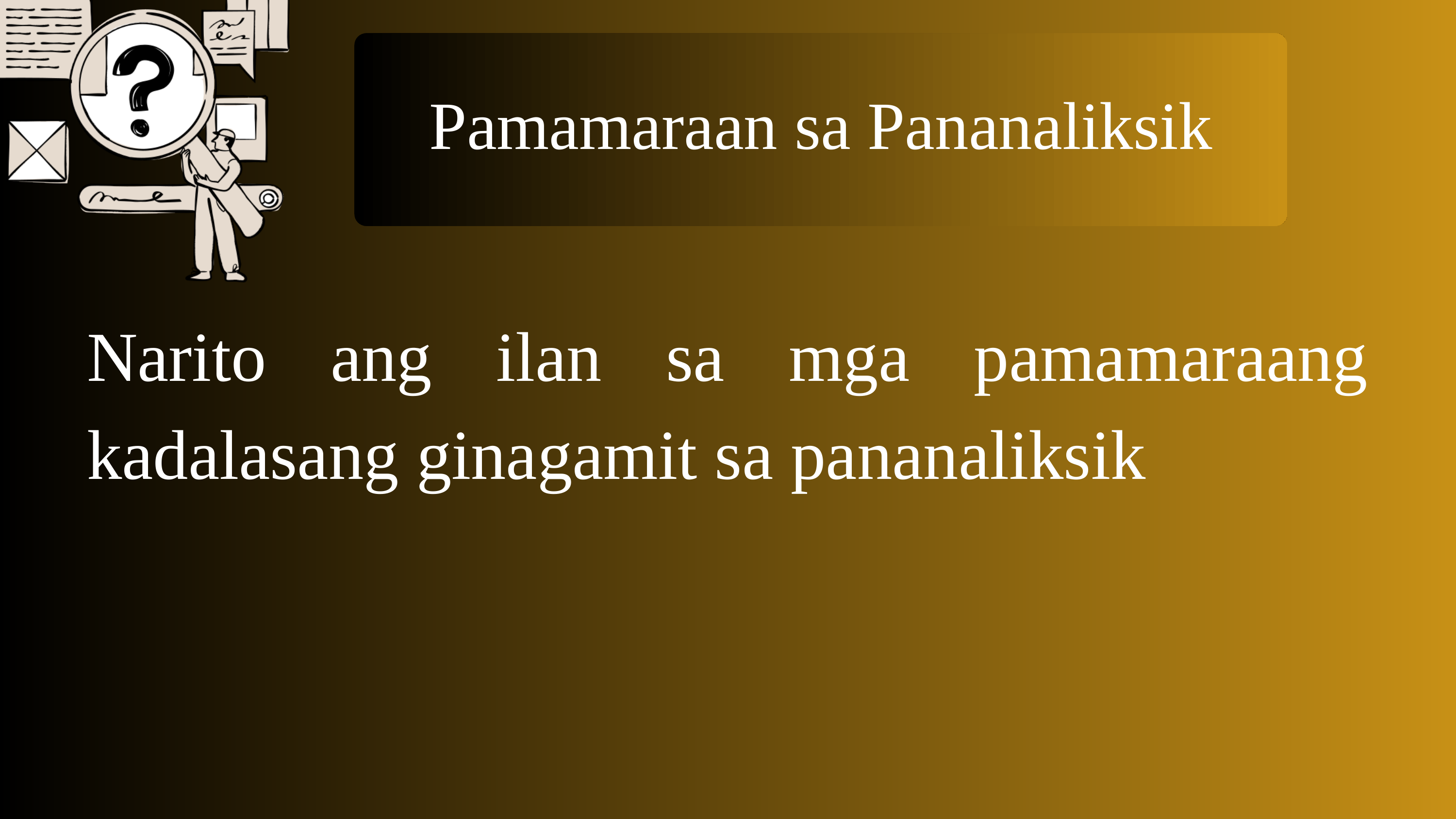

Pamamaraan sa Pananaliksik
Narito ang ilan sa mga pamamaraang kadalasang ginagamit sa pananaliksik